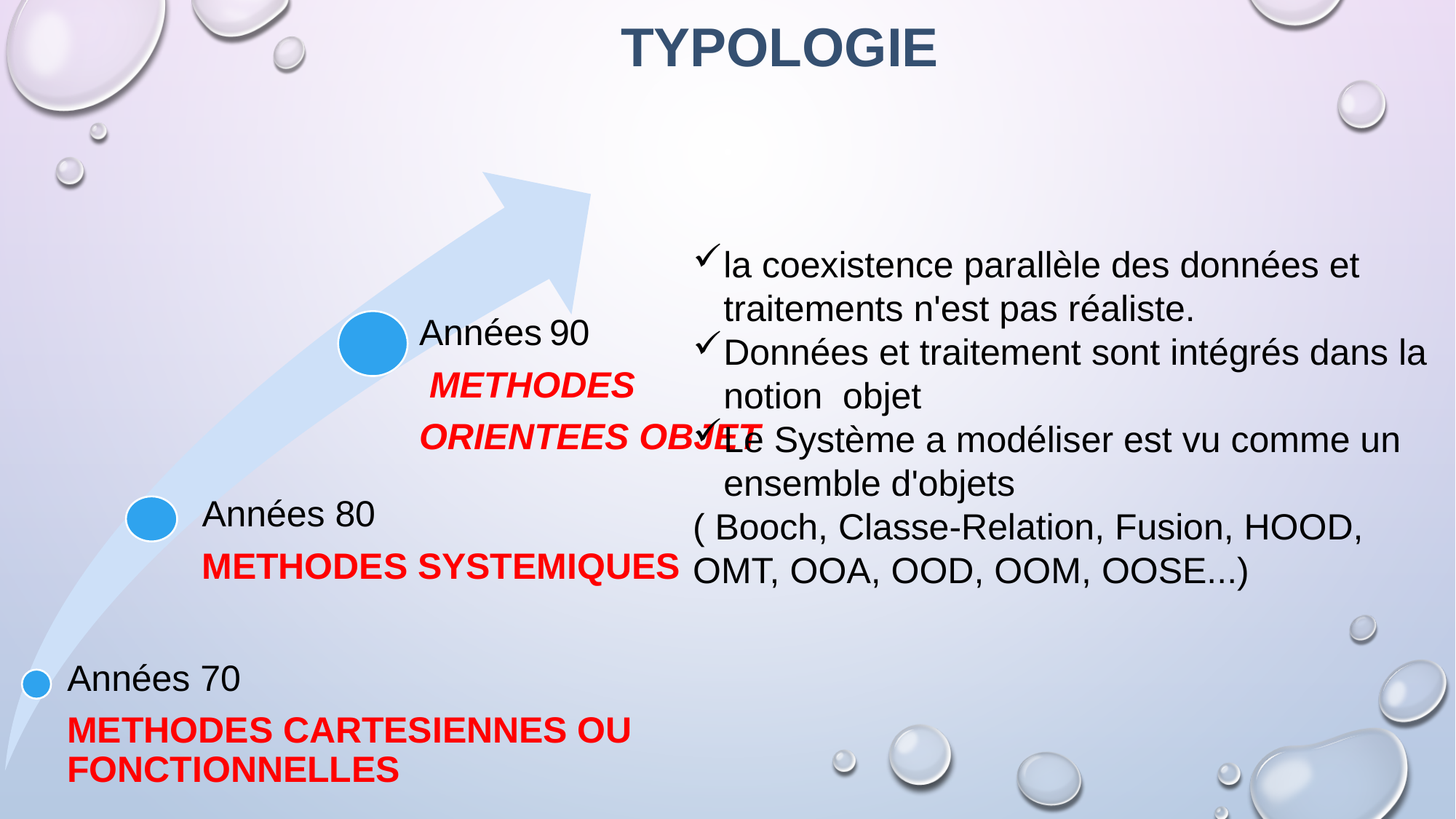

TYPOLOGIE
la coexistence parallèle des données et traitements n'est pas réaliste.
Données et traitement sont intégrés dans la notion  objet
Le Système a modéliser est vu comme un ensemble d'objets
( Booch, Classe-Relation, Fusion, HOOD, OMT, OOA, OOD, OOM, OOSE...)

Années 90
 METHODES
ORIENTEES OBJET
Années 80
METHODES SYSTEMIQUES

Années 70
METHODES CARTESIENNES OU FONCTIONNELLES